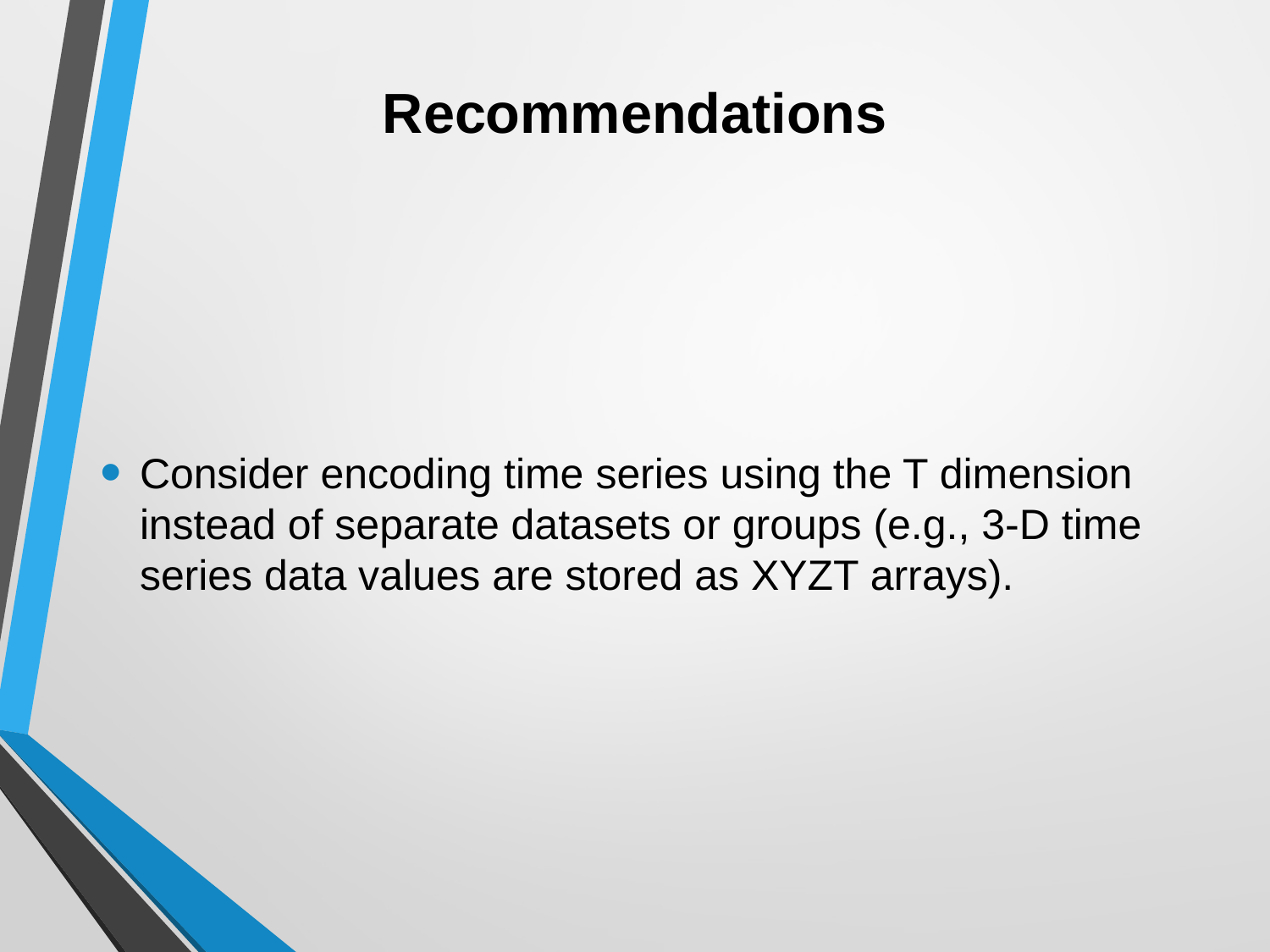

# Recommendations
Consider encoding time series using the T dimension instead of separate datasets or groups (e.g., 3-D time series data values are stored as XYZT arrays).